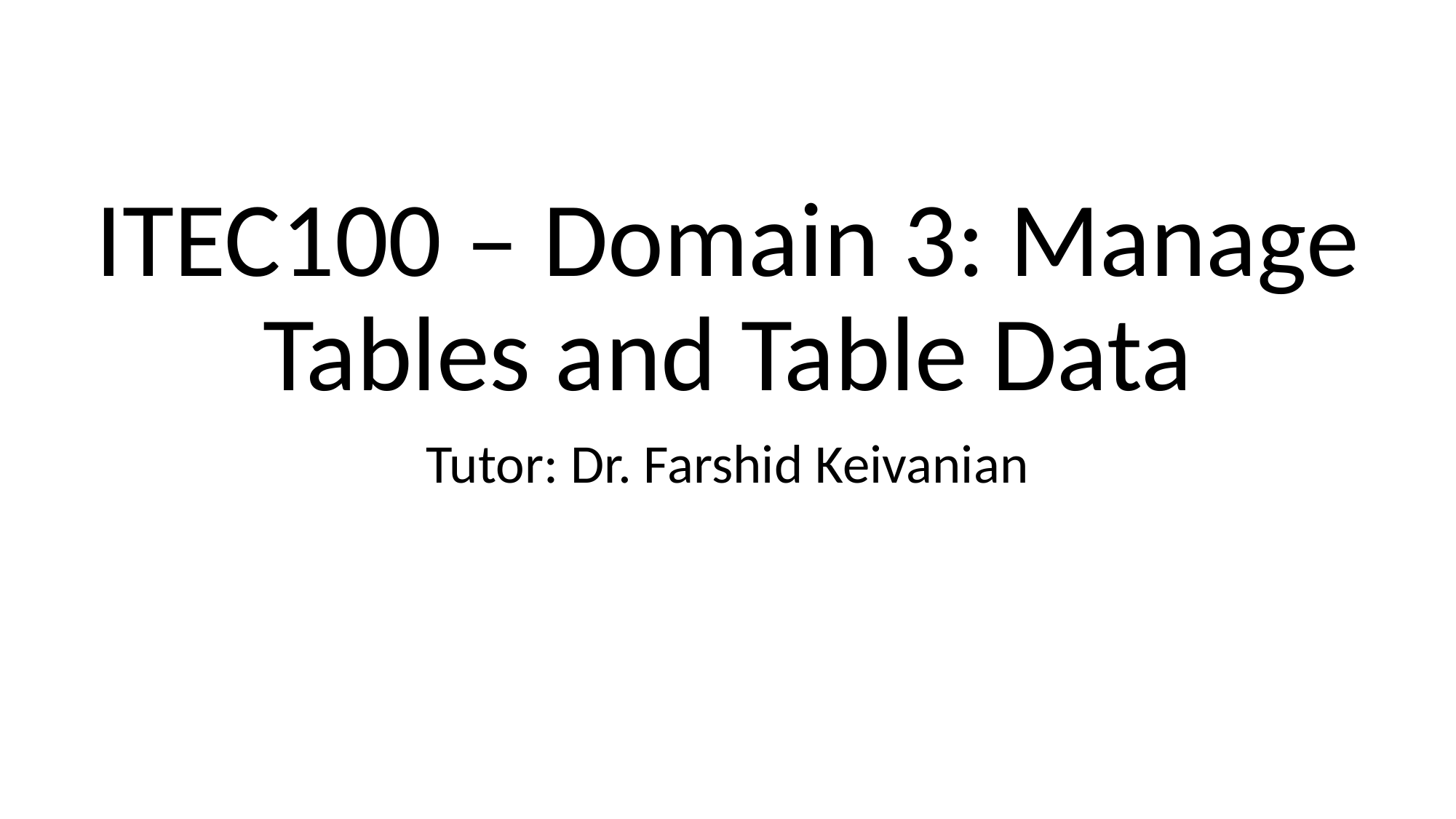

# ITEC100 – Domain 3: Manage Tables and Table Data
Tutor: Dr. Farshid Keivanian